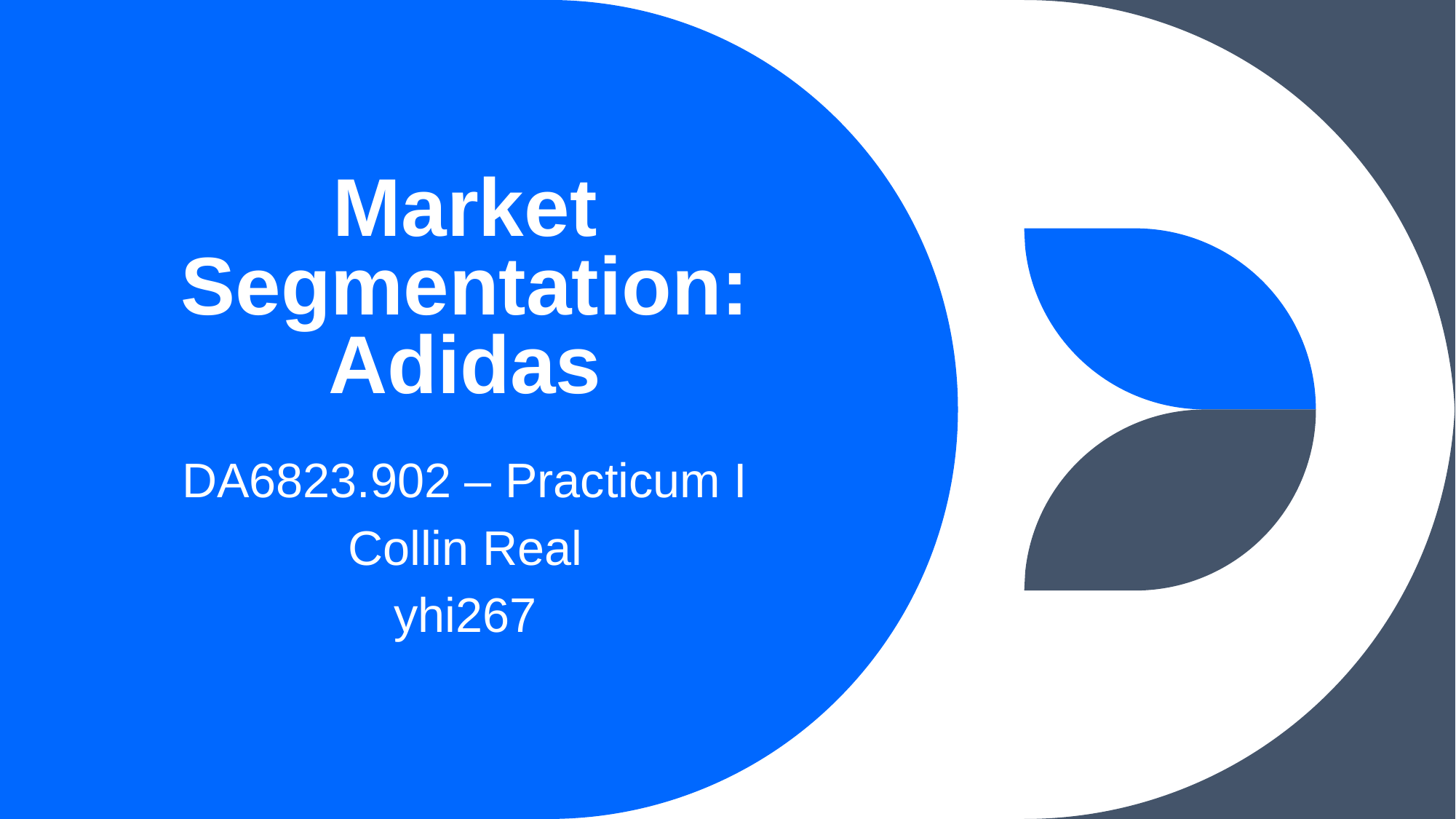

# Market Segmentation: Adidas
DA6823.902 – Practicum I
Collin Real
yhi267